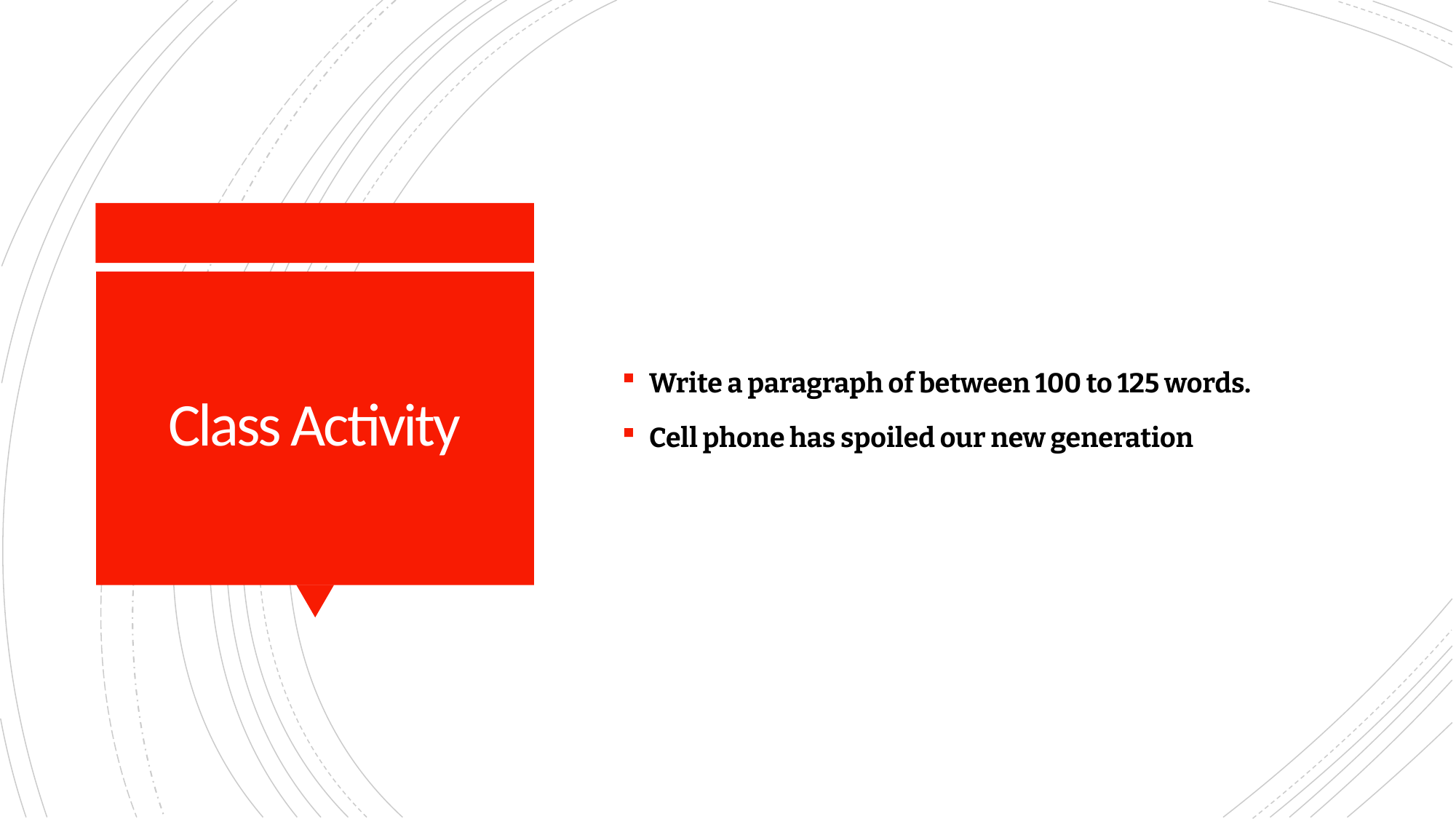

Write a paragraph of between 100 to 125 words.
Cell phone has spoiled our new generation

# Class Activity